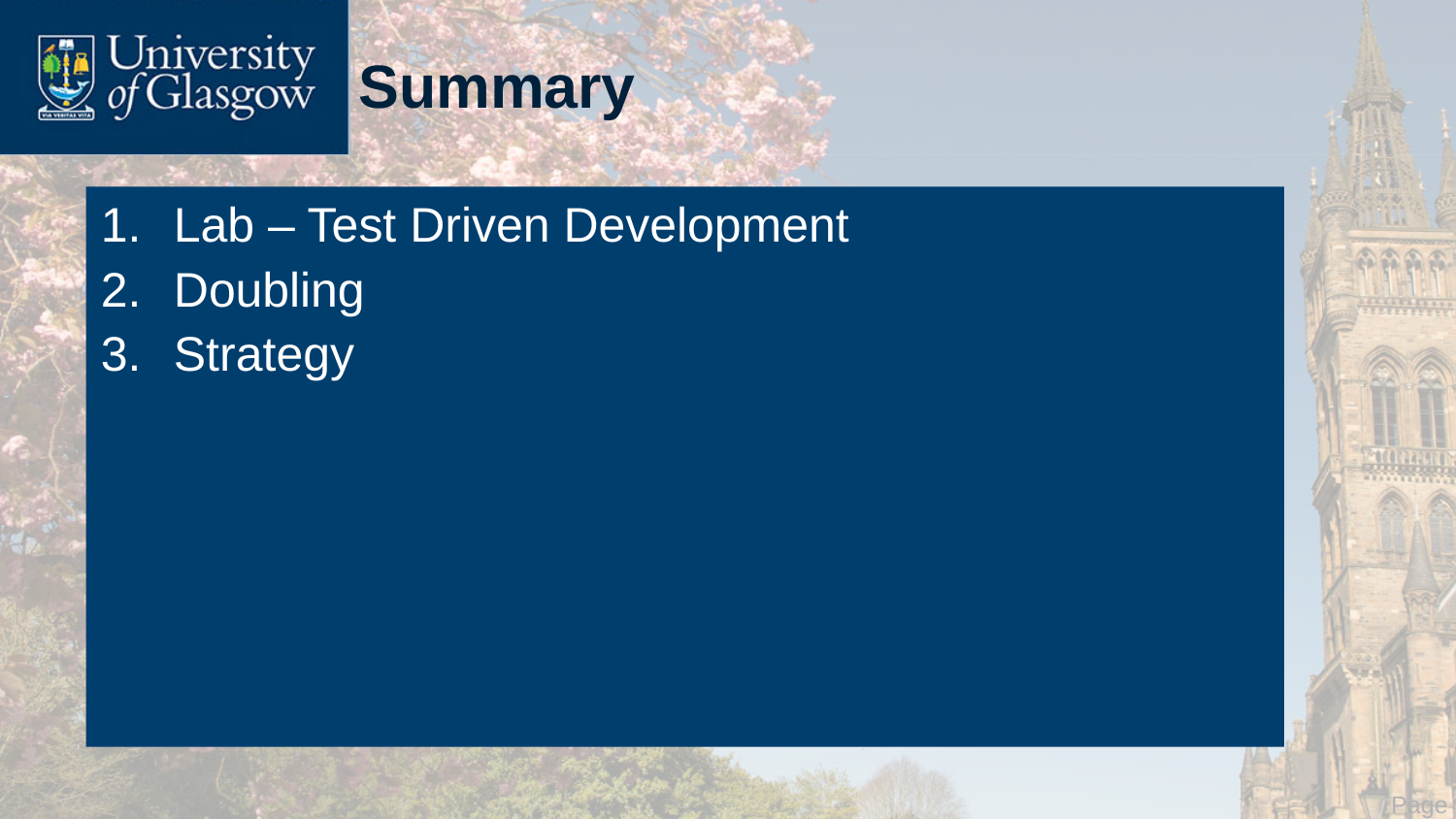

# Summary
Lab – Test Driven Development
Doubling
Strategy

 Page 4